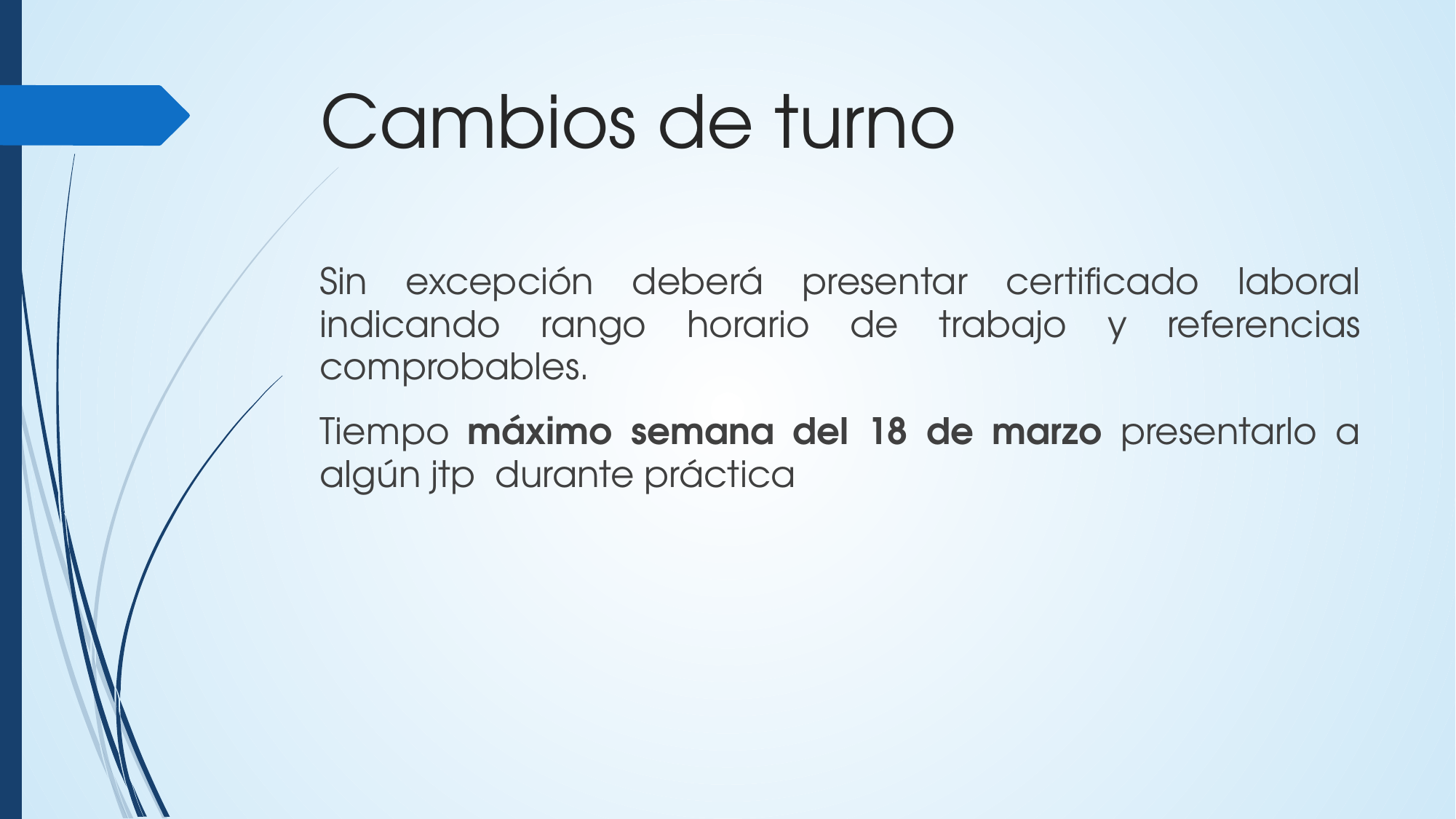

# Cambios de turno
Sin excepción deberá presentar certificado laboral indicando rango horario de trabajo y referencias comprobables.
Tiempo máximo semana del 18 de marzo presentarlo a algún jtp  durante práctica